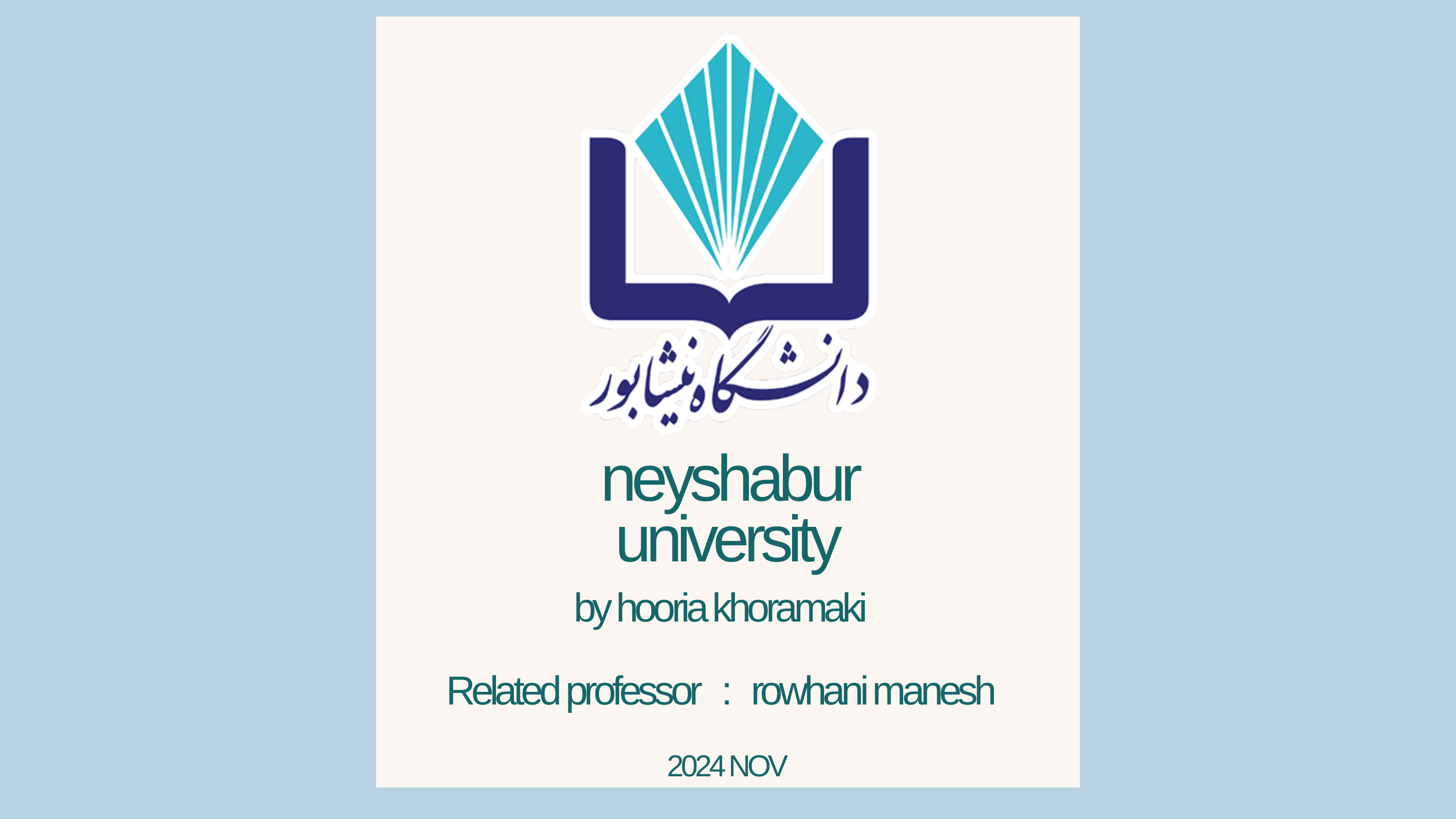

neyshabur university
by hooria khoramaki
Related professor   :   rowhani manesh
2024 NOV